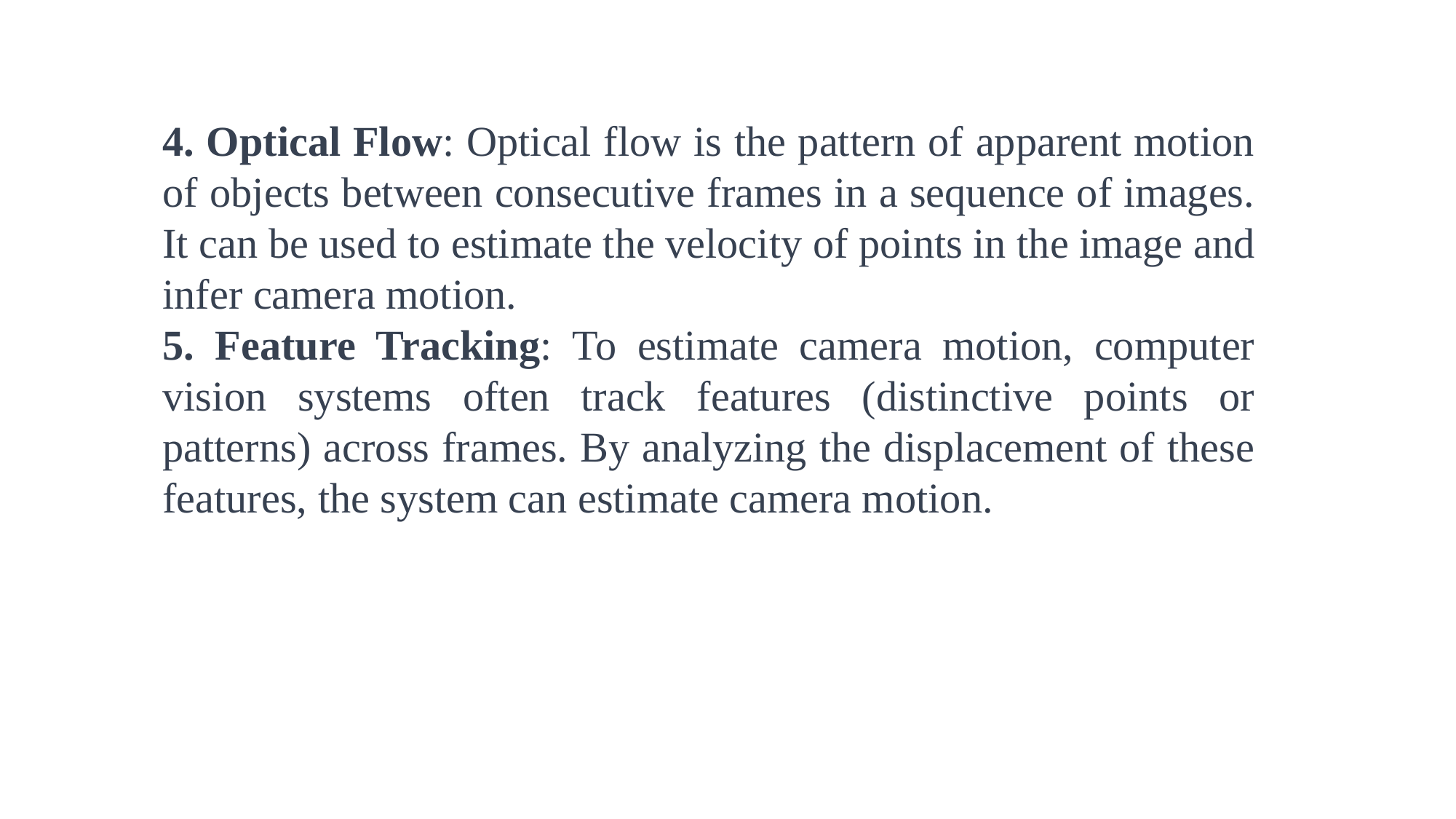

4. Optical Flow: Optical flow is the pattern of apparent motion of objects between consecutive frames in a sequence of images. It can be used to estimate the velocity of points in the image and infer camera motion.
5. Feature Tracking: To estimate camera motion, computer vision systems often track features (distinctive points or patterns) across frames. By analyzing the displacement of these features, the system can estimate camera motion.